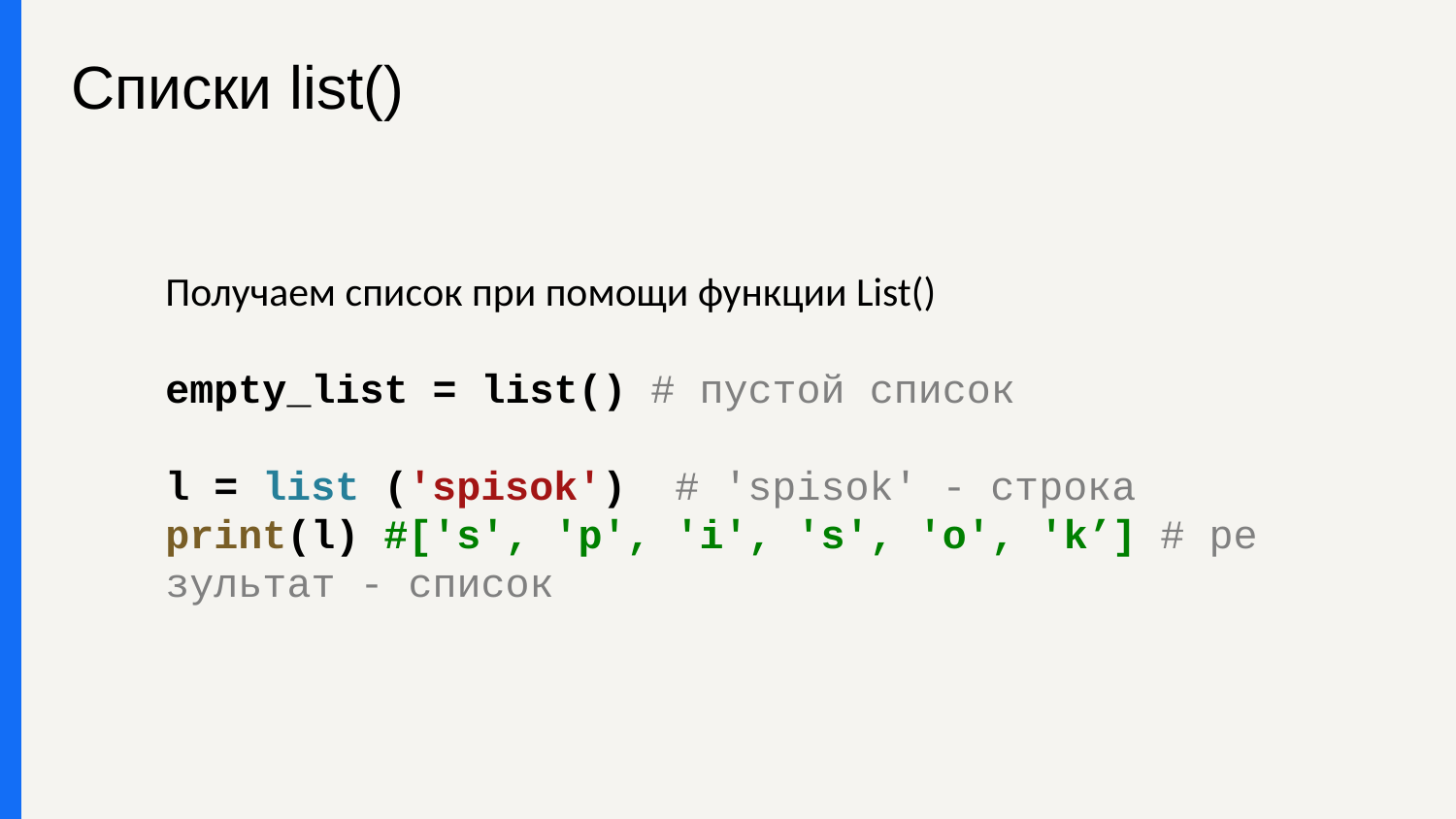

# Списки list()

Получаем список при помощи функции List()

empty_list = list() # пустой список

l = list ('spisok')  # 'spisok' - строка
print(l) #['s', 'p', 'i', 's', 'o', 'k’] # результат - список